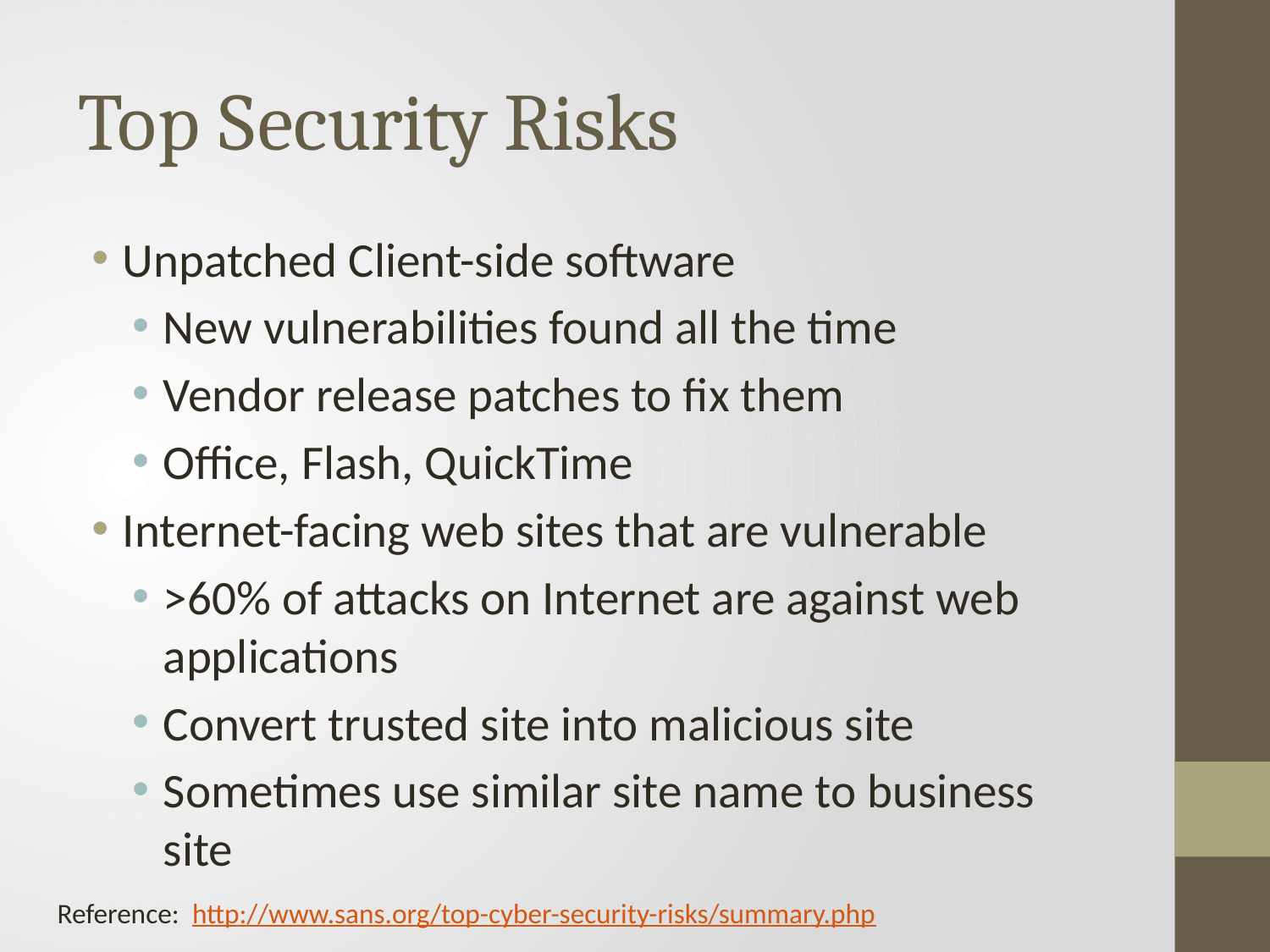

# Top Security Risks
Unpatched Client-side software
New vulnerabilities found all the time
Vendor release patches to fix them
Office, Flash, QuickTime
Internet-facing web sites that are vulnerable
>60% of attacks on Internet are against web applications
Convert trusted site into malicious site
Sometimes use similar site name to business site
Reference:  http://www.sans.org/top-cyber-security-risks/summary.php